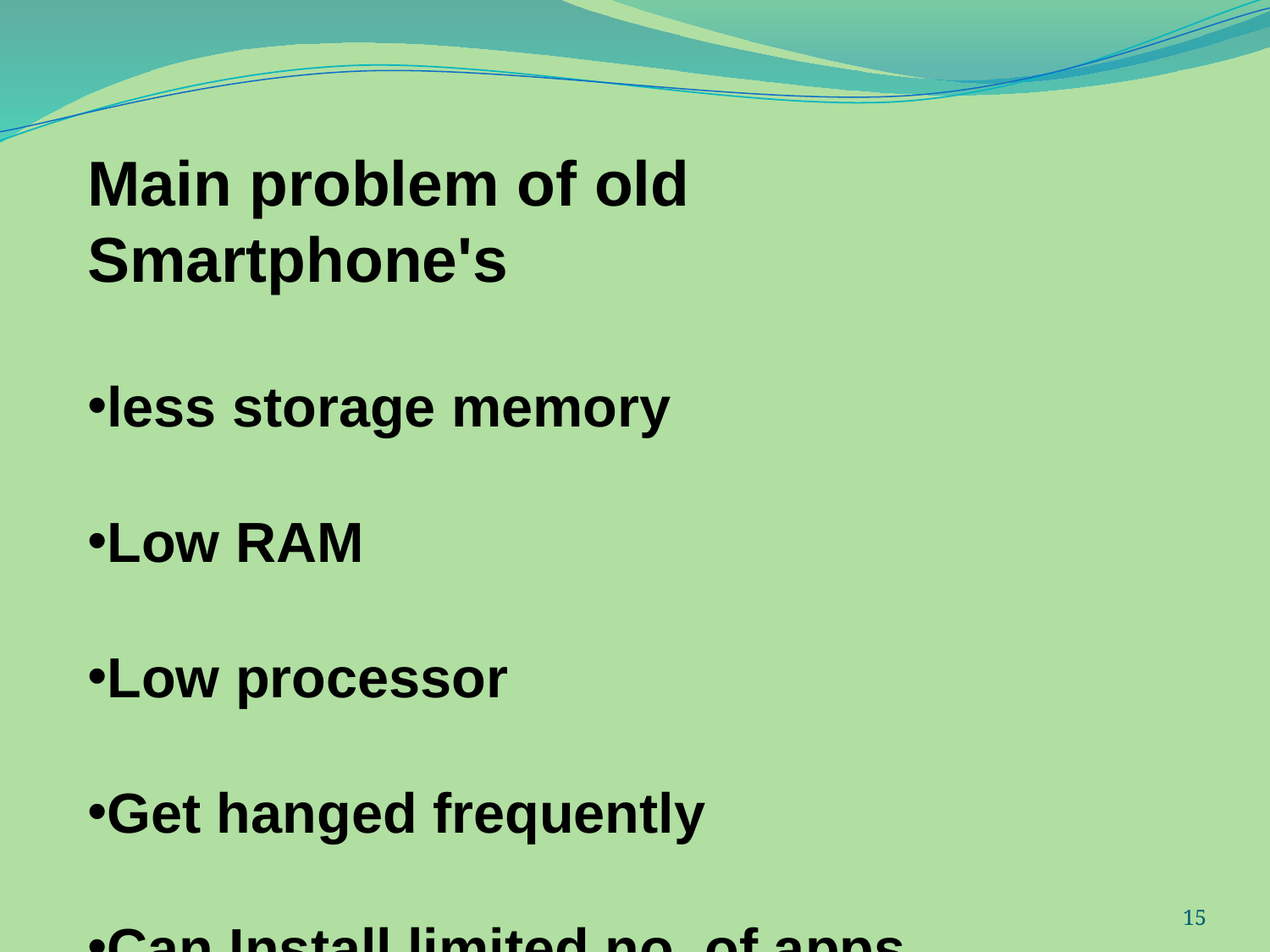

Main problem of old Smartphone's

less storage memory

Low RAM

Low processor

Get hanged frequently

Can Install limited no. of apps

15